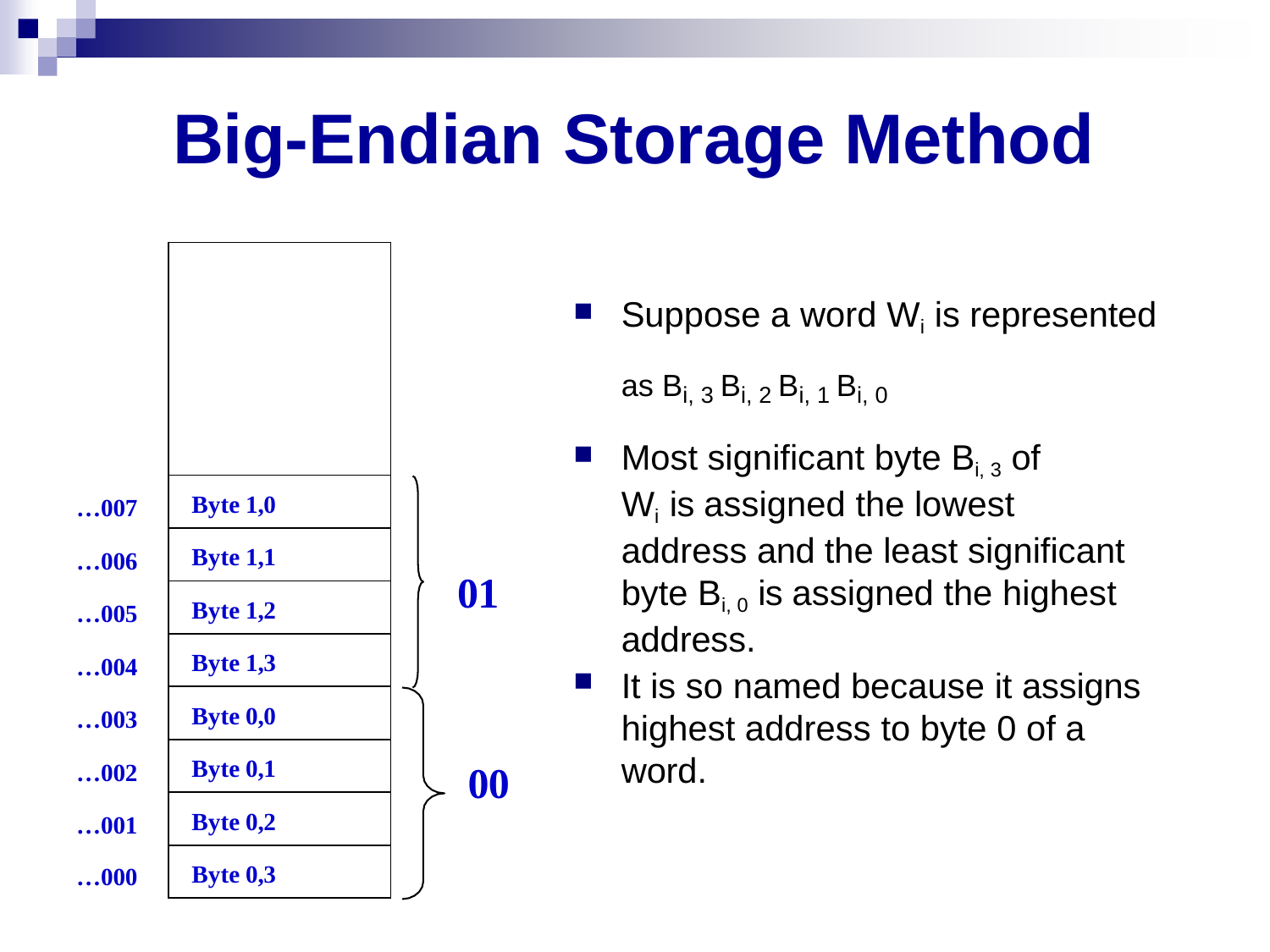

# Big-Endian Storage Method
|  |
| --- |
| Byte 1,0 |
| Byte 1,1 |
| Byte 1,2 |
| Byte 1,3 |
| Byte 0,0 |
| Byte 0,1 |
| Byte 0,2 |
| Byte 0,3 |
Suppose a word Wi is represented as Bi, 3 Bi, 2 Bi, 1 Bi, 0
Most significant byte Bi, 3 of	Wi is assigned the lowest address and the least significant byte Bi, 0 is assigned the highest address.

…007
…006
01
…005
…004
It is so named because it assigns highest address to byte 0 of a word.
…003
00
…002
…001
…000